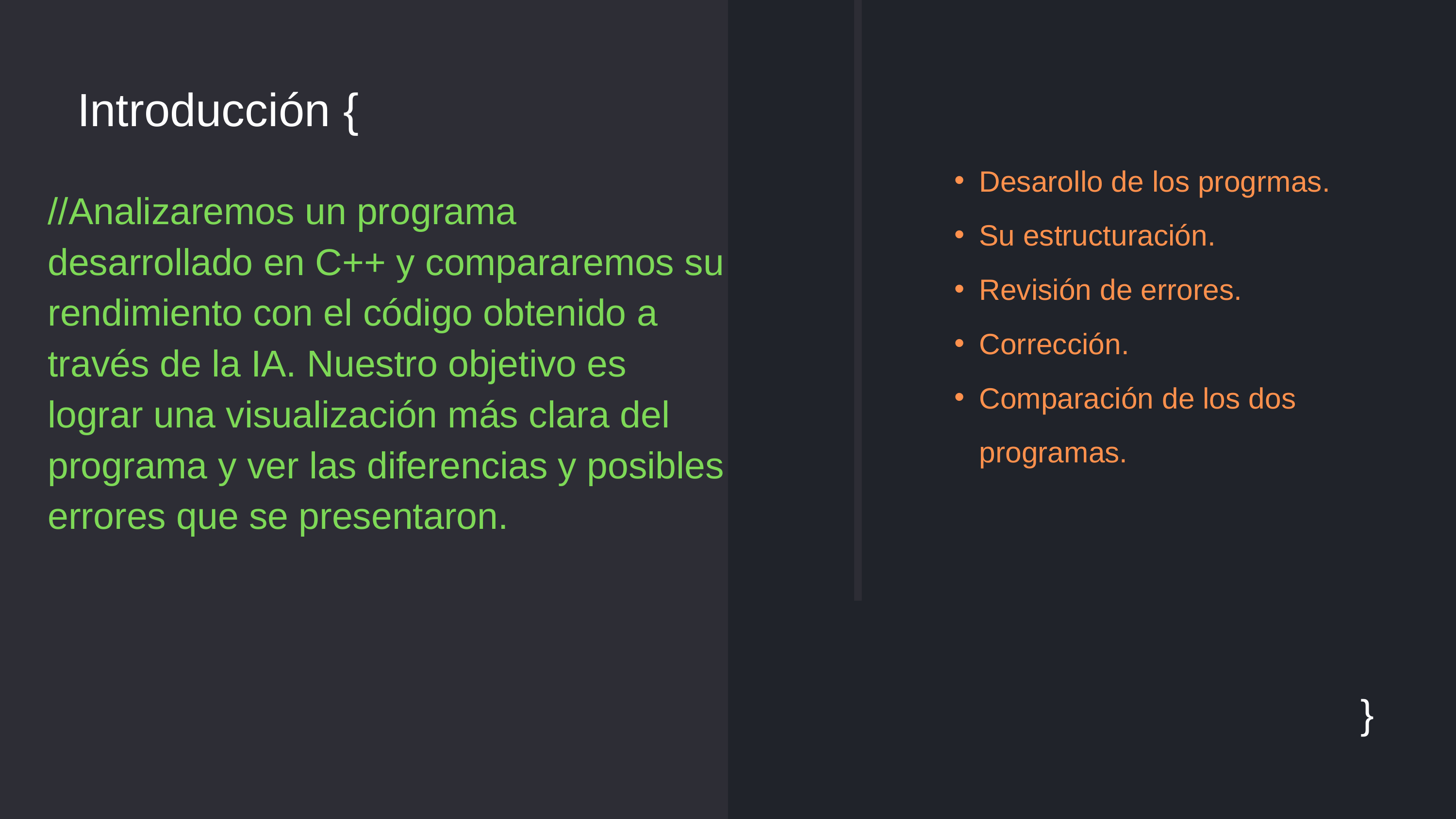

Introducción {
Desarollo de los progrmas.
Su estructuración.
Revisión de errores.
Corrección.
Comparación de los dos programas.

//Analizaremos un programa desarrollado en C++ y compararemos su rendimiento con el código obtenido a través de la IA. Nuestro objetivo es lograr una visualización más clara del programa y ver las diferencias y posibles errores que se presentaron.

}